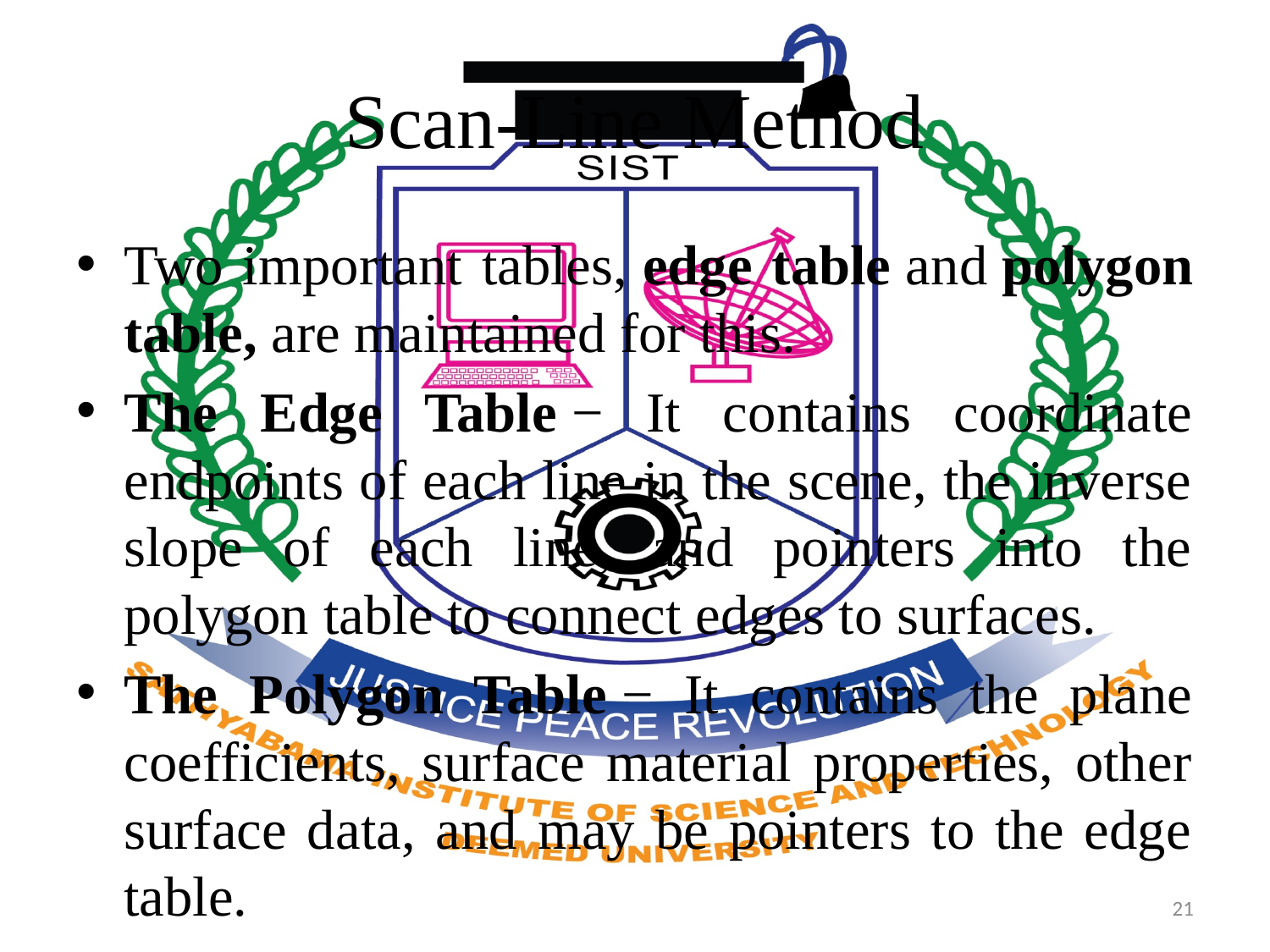

# Scan-Line Method
Two important tables, edge table and polygon table, are maintained for this.
The Edge Table − It contains coordinate endpoints of each line in the scene, the inverse slope of each line, and pointers into the polygon table to connect edges to surfaces.
The Polygon Table − It contains the plane coefficients, surface material properties, other surface data, and may be pointers to the edge table.
21